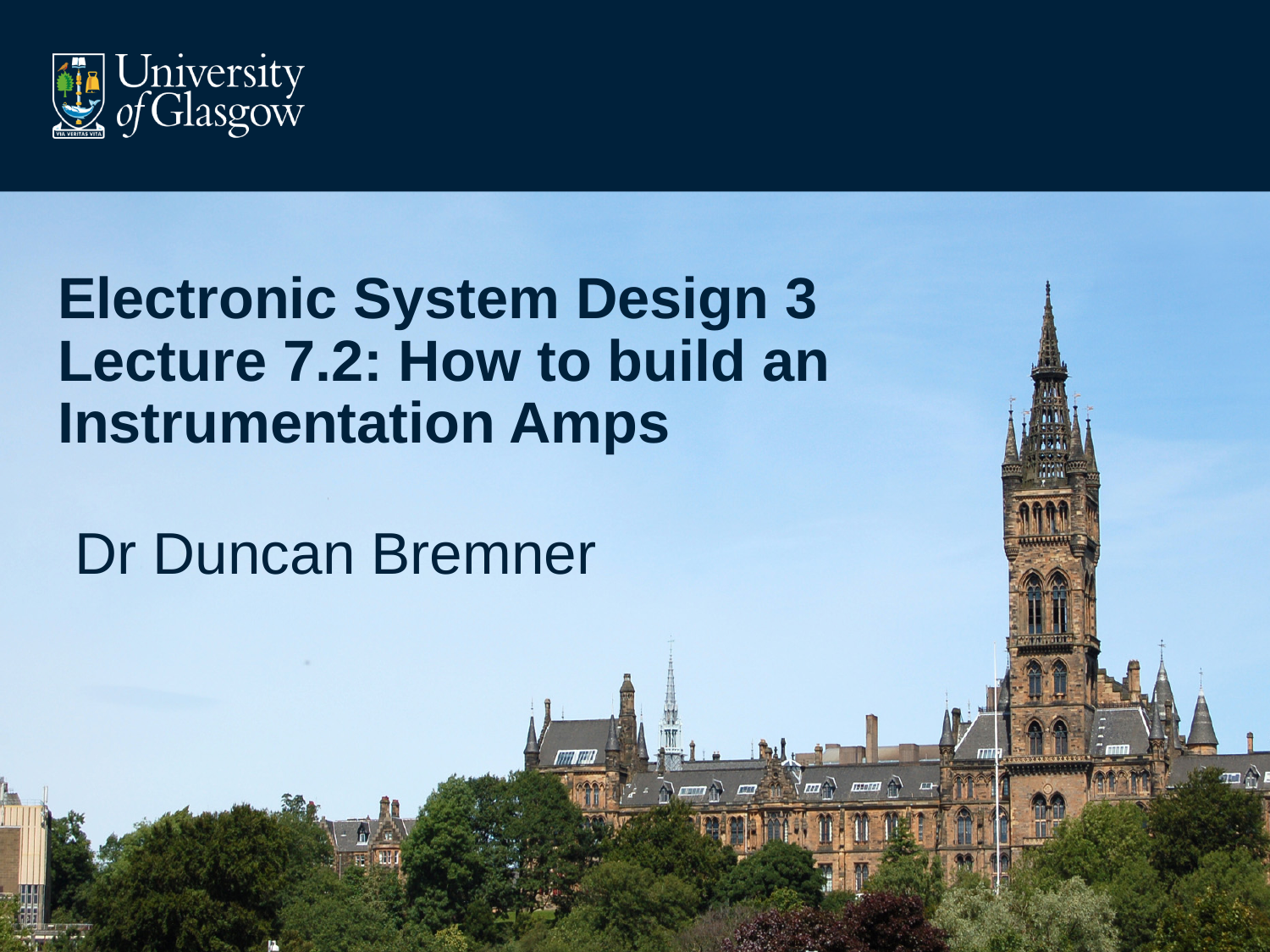

# Electronic System Design 3 Lecture 7.2: How to build an Instrumentation Amps
Dr Duncan Bremner